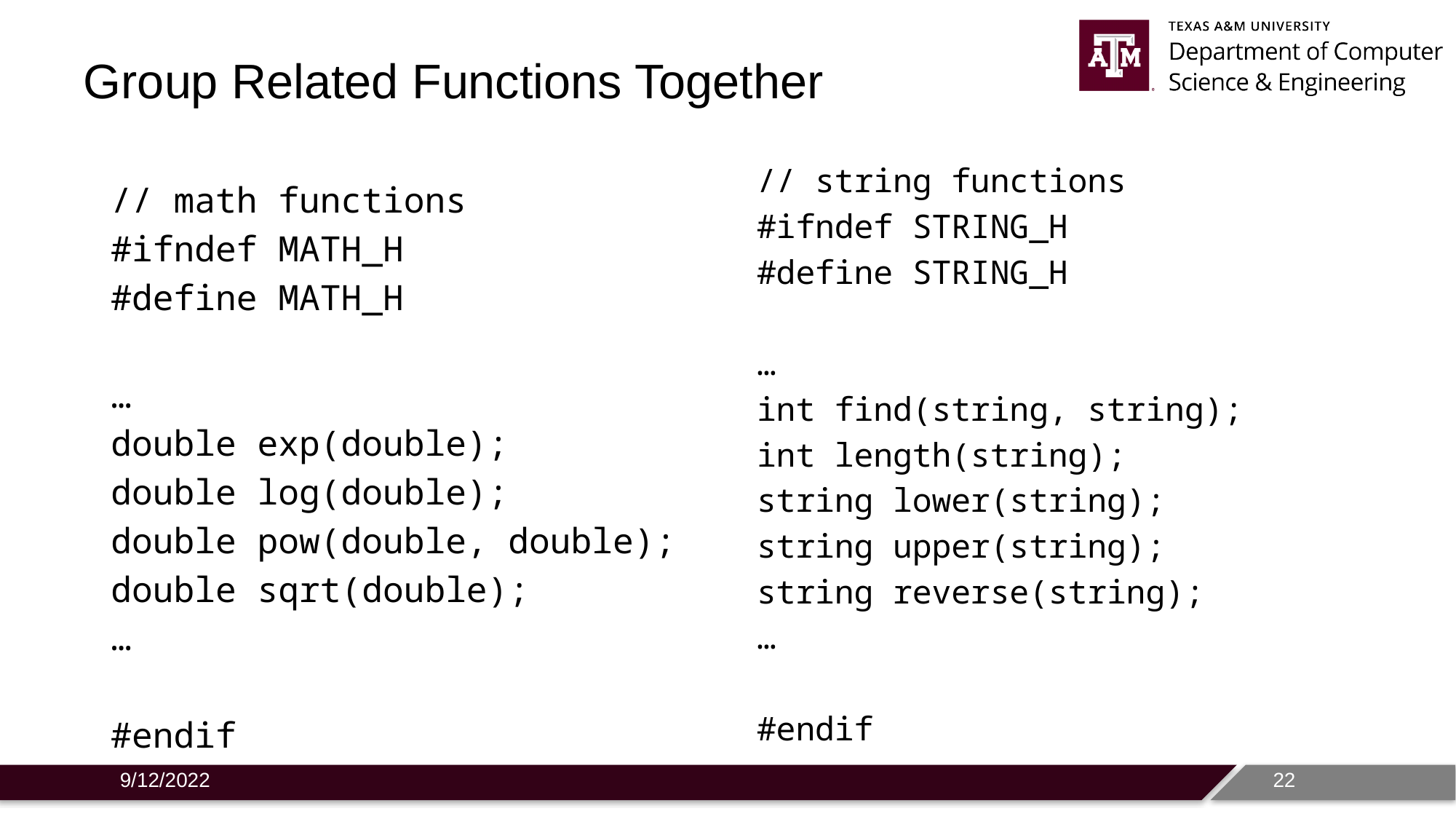

# Group Related Functions Together
// string functions
#ifndef STRING_H
#define STRING_H

…
int find(string, string);
int length(string);
string lower(string);
string upper(string);
string reverse(string);
…

#endif
// math functions
#ifndef MATH_H
#define MATH_H

…
double exp(double);
double log(double);
double pow(double, double);
double sqrt(double);
…

#endif